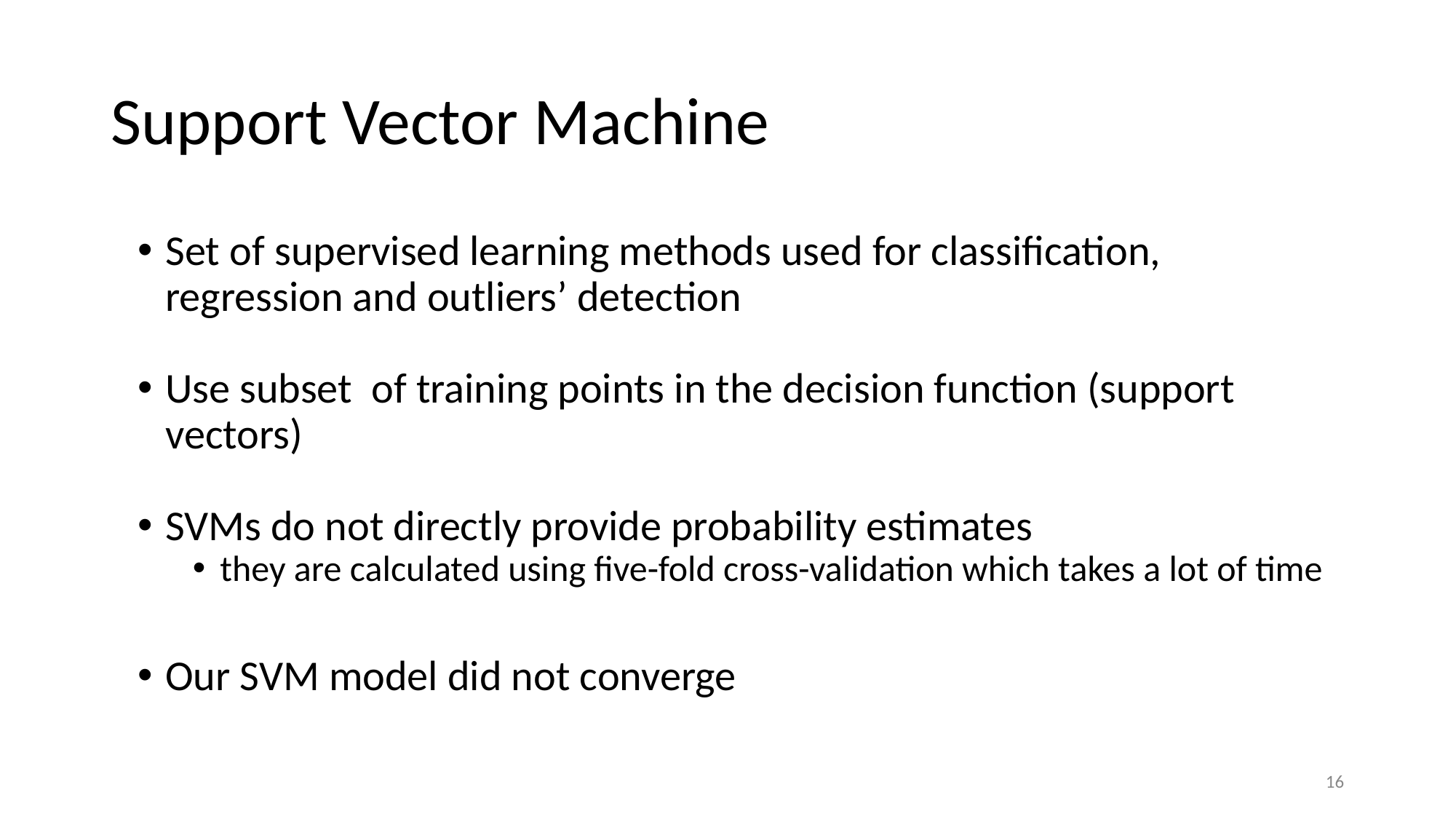

# Support Vector Machine
Set of supervised learning methods used for classification, regression and outliers’ detection

Use subset  of training points in the decision function (support vectors)

SVMs do not directly provide probability estimates
they are calculated using five-fold cross-validation which takes a lot of time

Our SVM model did not converge
16